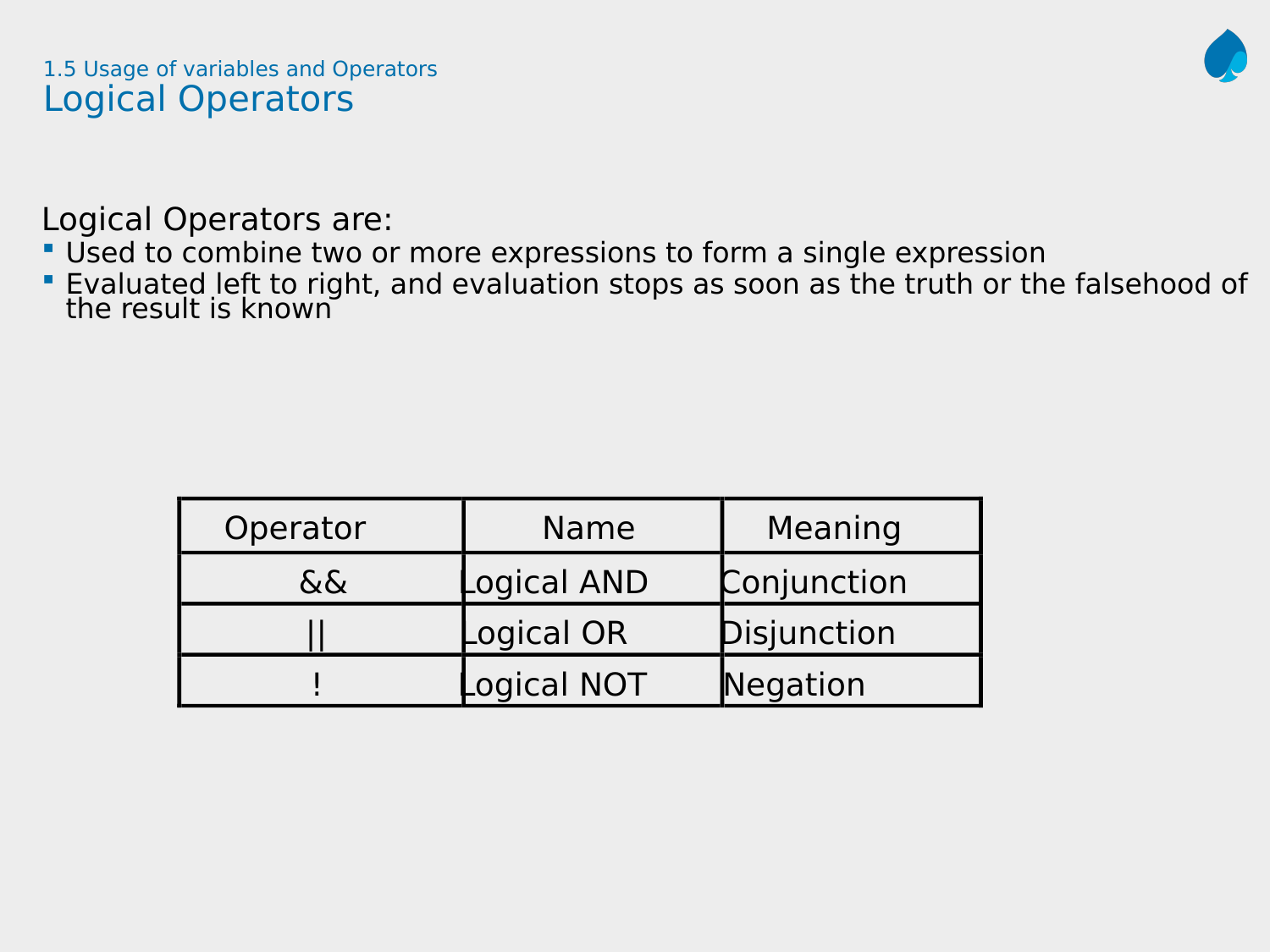

# 1.5 Usage of variables and Operators Logical Operators
Logical Operators are:
Used to combine two or more expressions to form a single expression
Evaluated left to right, and evaluation stops as soon as the truth or the falsehood of the result is known

Operator

Name

Meaning

&&

Logical AND

Conjunction

||

Logical OR

Disjunction

!

Logical NOT

Negation